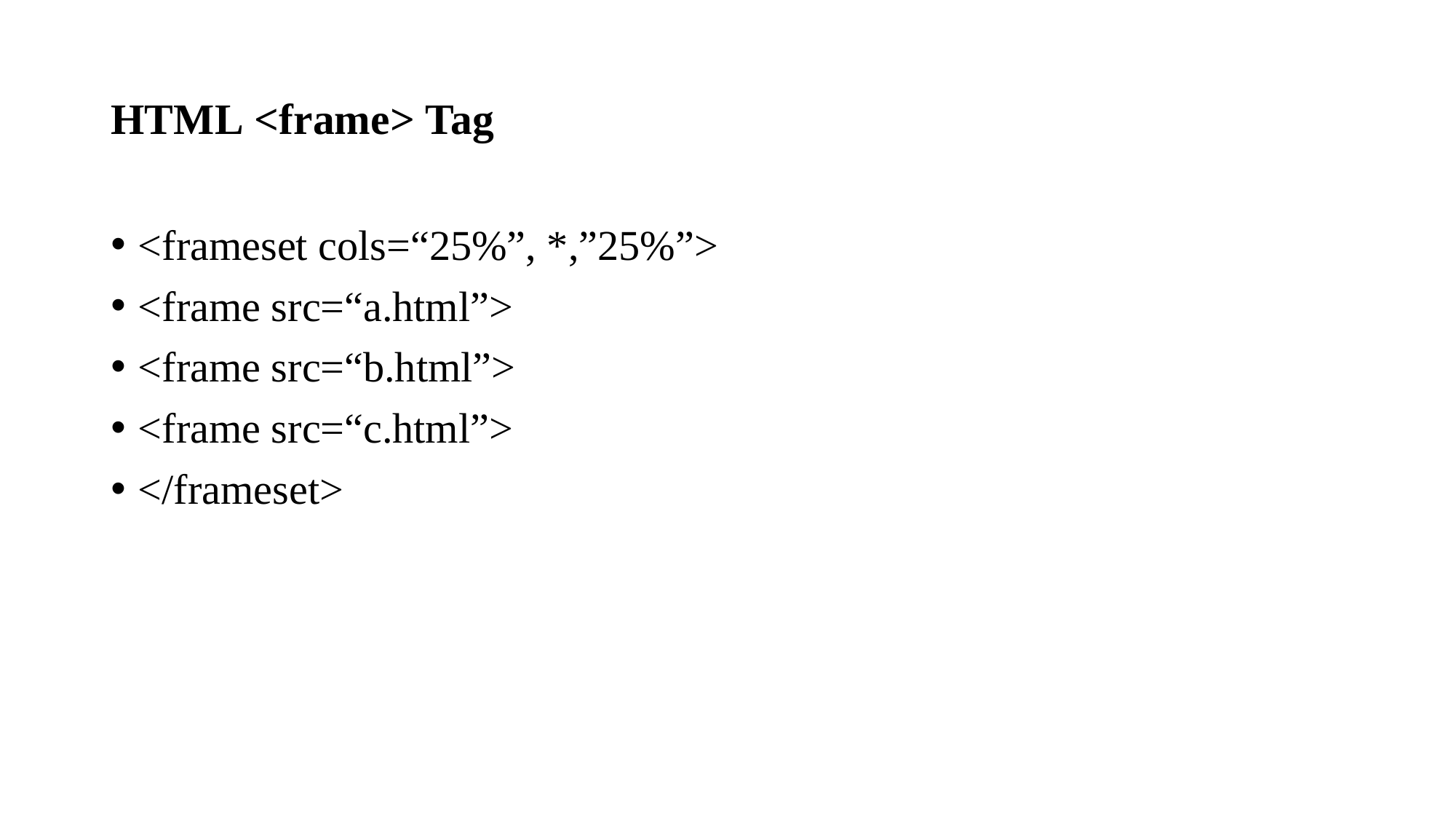

# HTML <frame> Tag
<frameset cols=“25%”, *,”25%”>
<frame src=“a.html”>
<frame src=“b.html”>
<frame src=“c.html”>
</frameset>